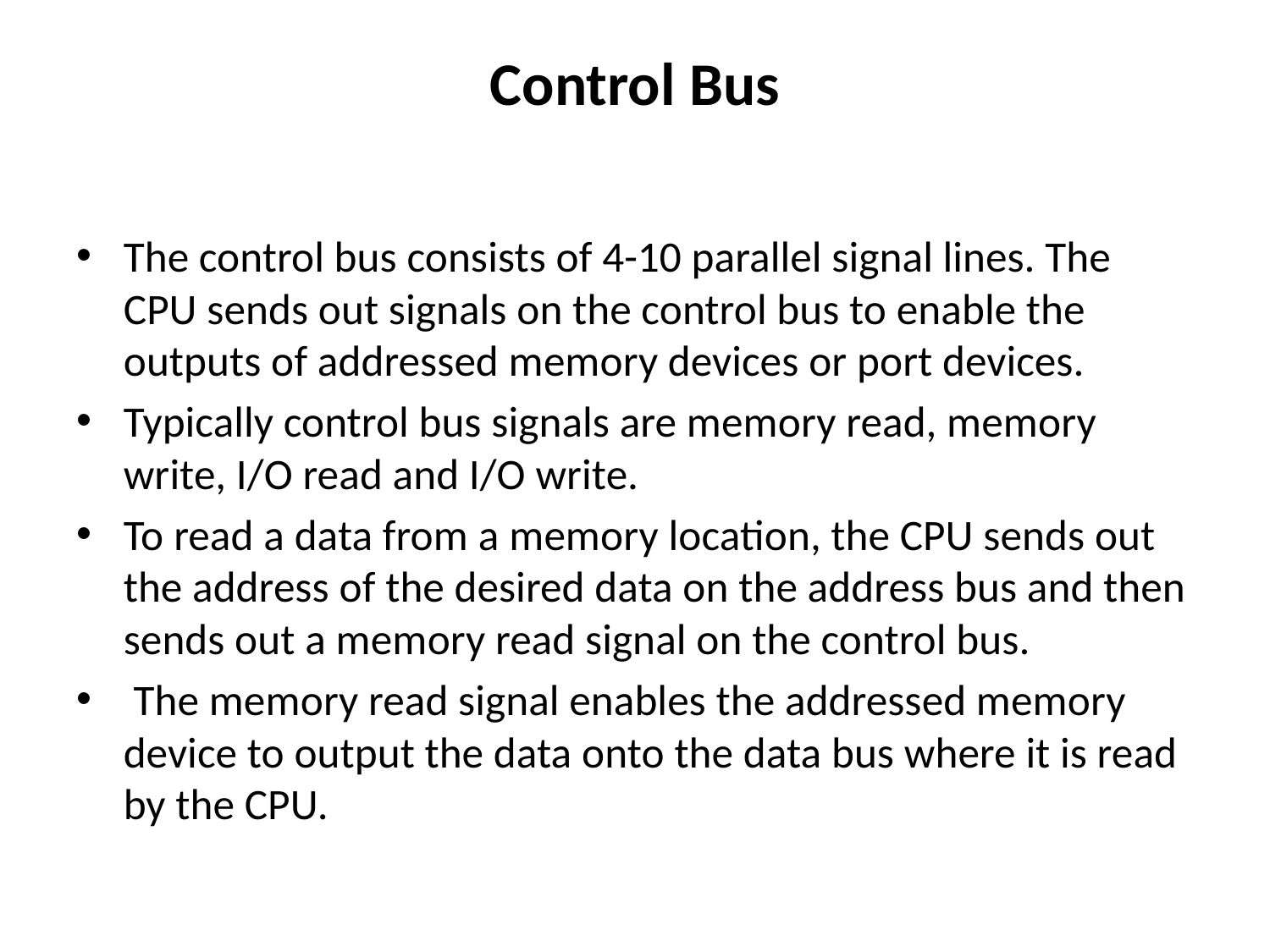

# Control Bus
The control bus consists of 4-10 parallel signal lines. The CPU sends out signals on the control bus to enable the outputs of addressed memory devices or port devices.
Typically control bus signals are memory read, memory write, I/O read and I/O write.
To read a data from a memory location, the CPU sends out the address of the desired data on the address bus and then sends out a memory read signal on the control bus.
 The memory read signal enables the addressed memory device to output the data onto the data bus where it is read by the CPU.